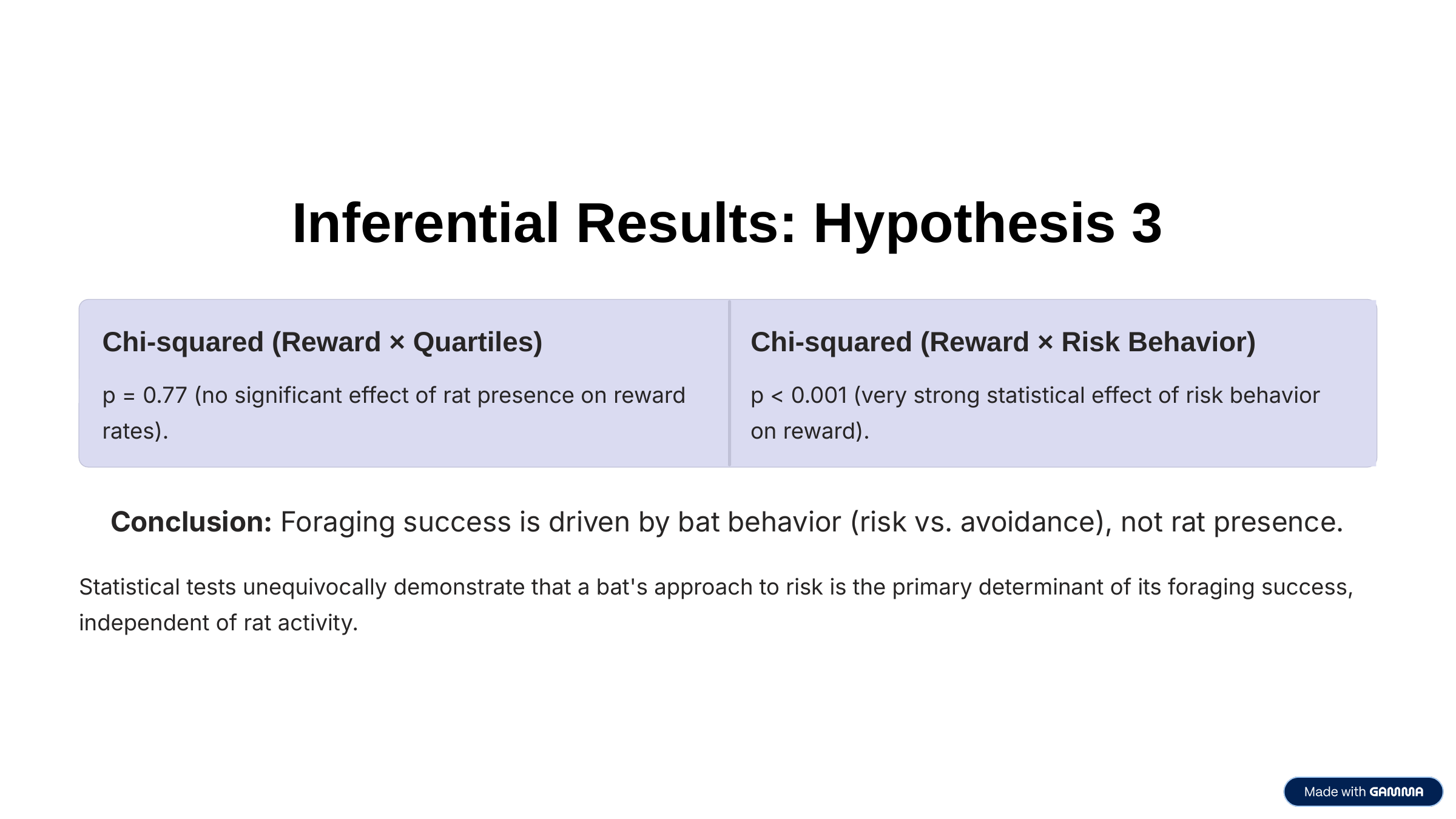

Inferential Results: Hypothesis 3

Chi-squared (Reward × Quartiles)
Chi-squared (Reward × Risk Behavior)
p = 0.77 (no significant effect of rat presence on reward rates).
p < 0.001 (very strong statistical effect of risk behavior on reward).
Conclusion: Foraging success is driven by bat behavior (risk vs. avoidance), not rat presence.
Statistical tests unequivocally demonstrate that a bat's approach to risk is the primary determinant of its foraging success, independent of rat activity.